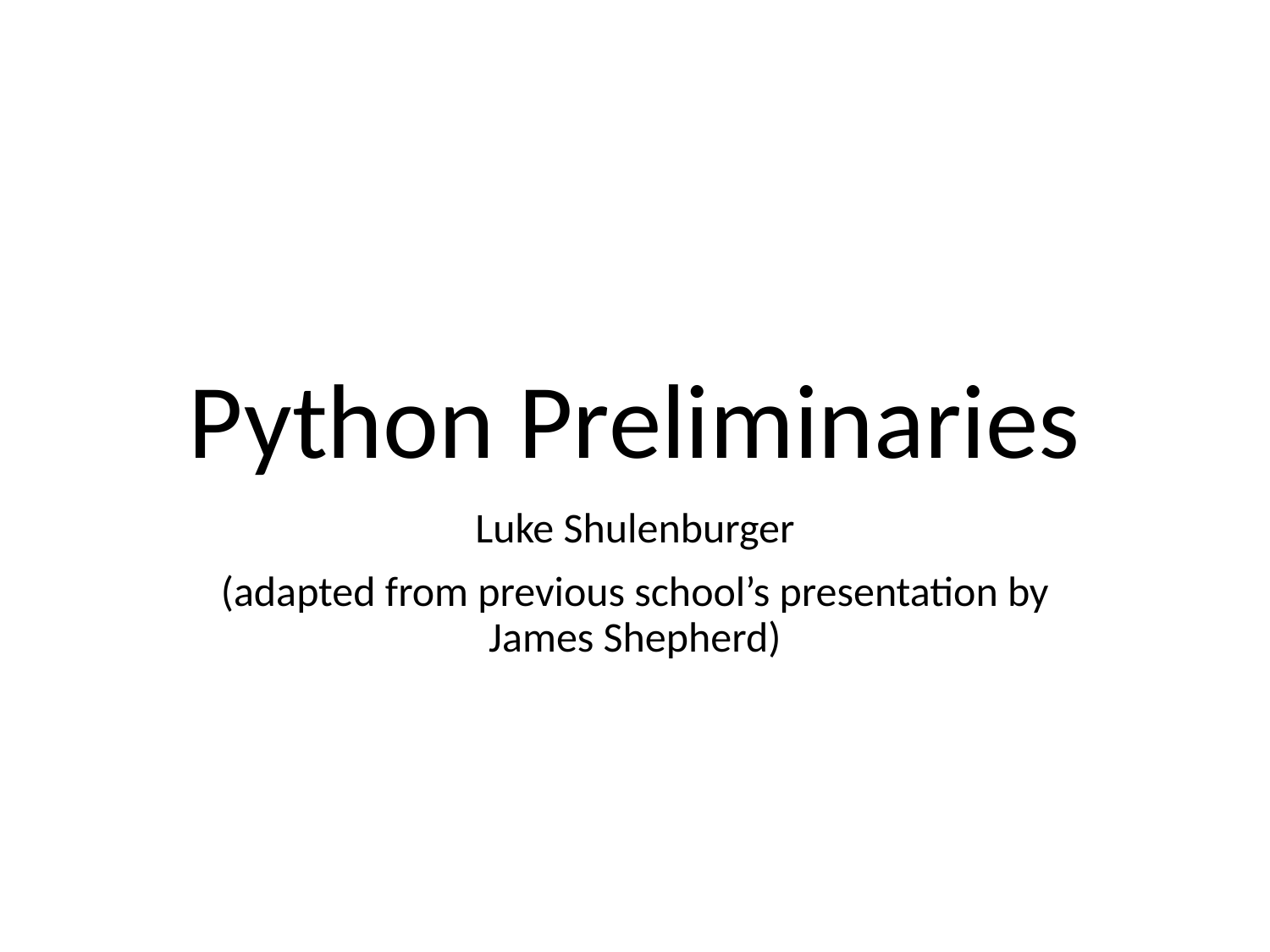

# Python Preliminaries
Luke Shulenburger
(adapted from previous school’s presentation by James Shepherd)